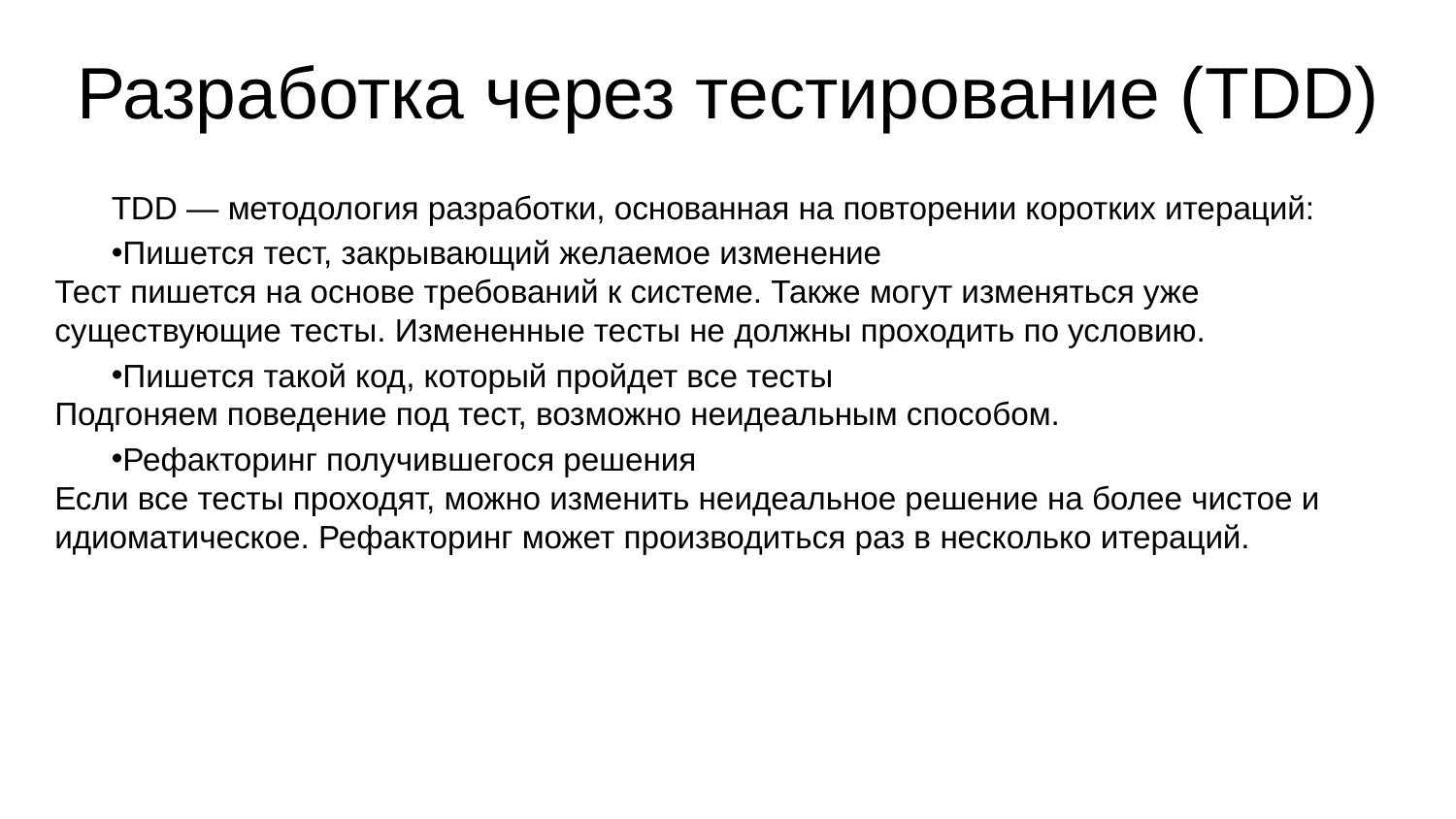

# Разработка через тестирование (TDD)
TDD — методология разработки, основанная на повторении коротких итераций:
Пишется тест, закрывающий желаемое изменение
Тест пишется на основе требований к системе. Также могут изменяться уже существующие тесты. Измененные тесты не должны проходить по условию.
Пишется такой код, который пройдет все тесты
Подгоняем поведение под тест, возможно неидеальным способом.
Рефакторинг получившегося решения
Если все тесты проходят, можно изменить неидеальное решение на более чистое и идиоматическое. Рефакторинг может производиться раз в несколько итераций.